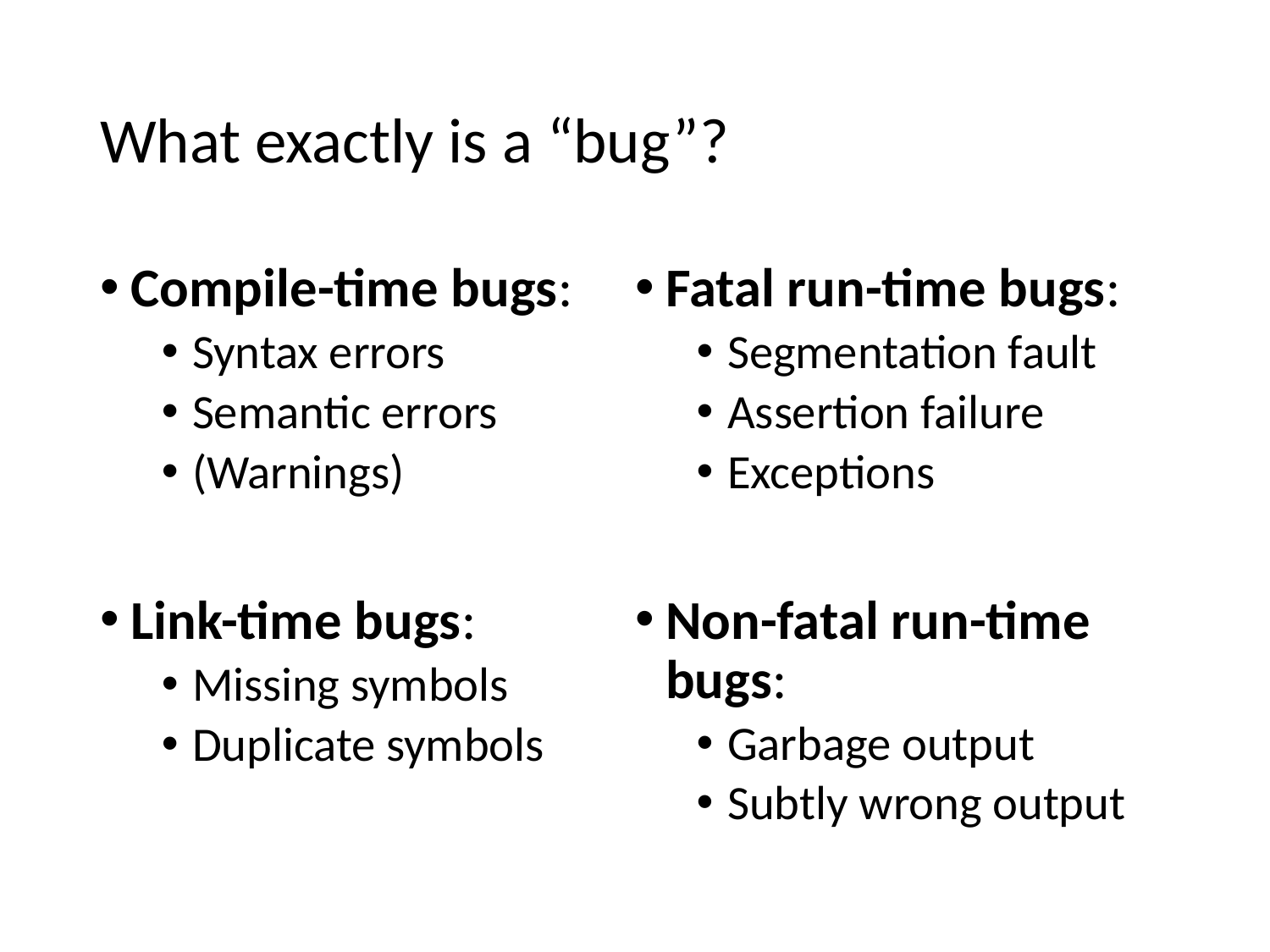

# What exactly is a “bug”?
Compile-time bugs:
Syntax errors
Semantic errors
(Warnings)

Link-time bugs:
Missing symbols
Duplicate symbols

Fatal run-time bugs:
Segmentation fault
Assertion failure
Exceptions

Non-fatal run-time bugs:
Garbage output
Subtly wrong output